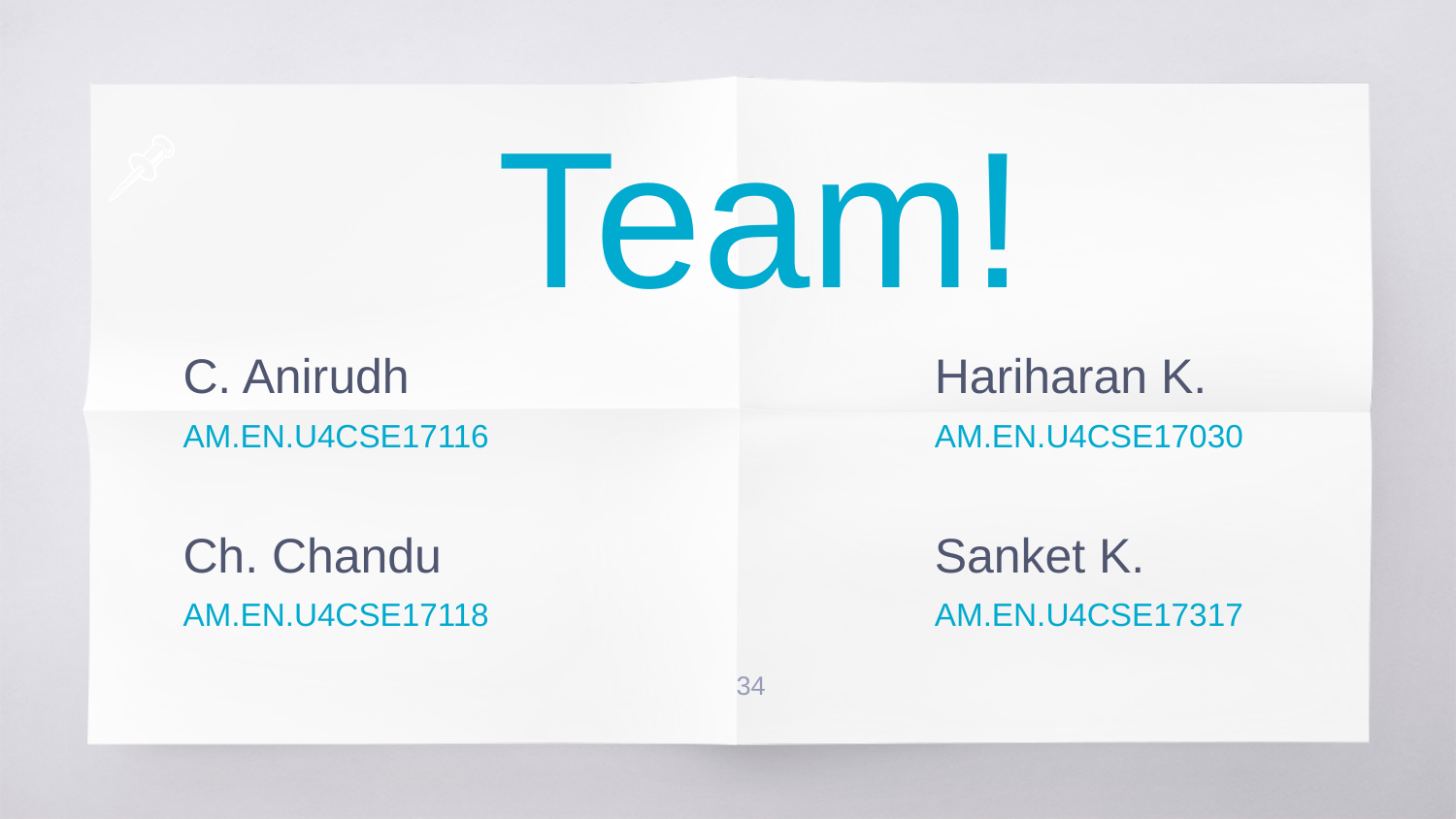

📌
Team!
C. Anirudh
AM.EN.U4CSE17116
Hariharan K.
AM.EN.U4CSE17030
Ch. Chandu
AM.EN.U4CSE17118
Sanket K.
AM.EN.U4CSE17317
34